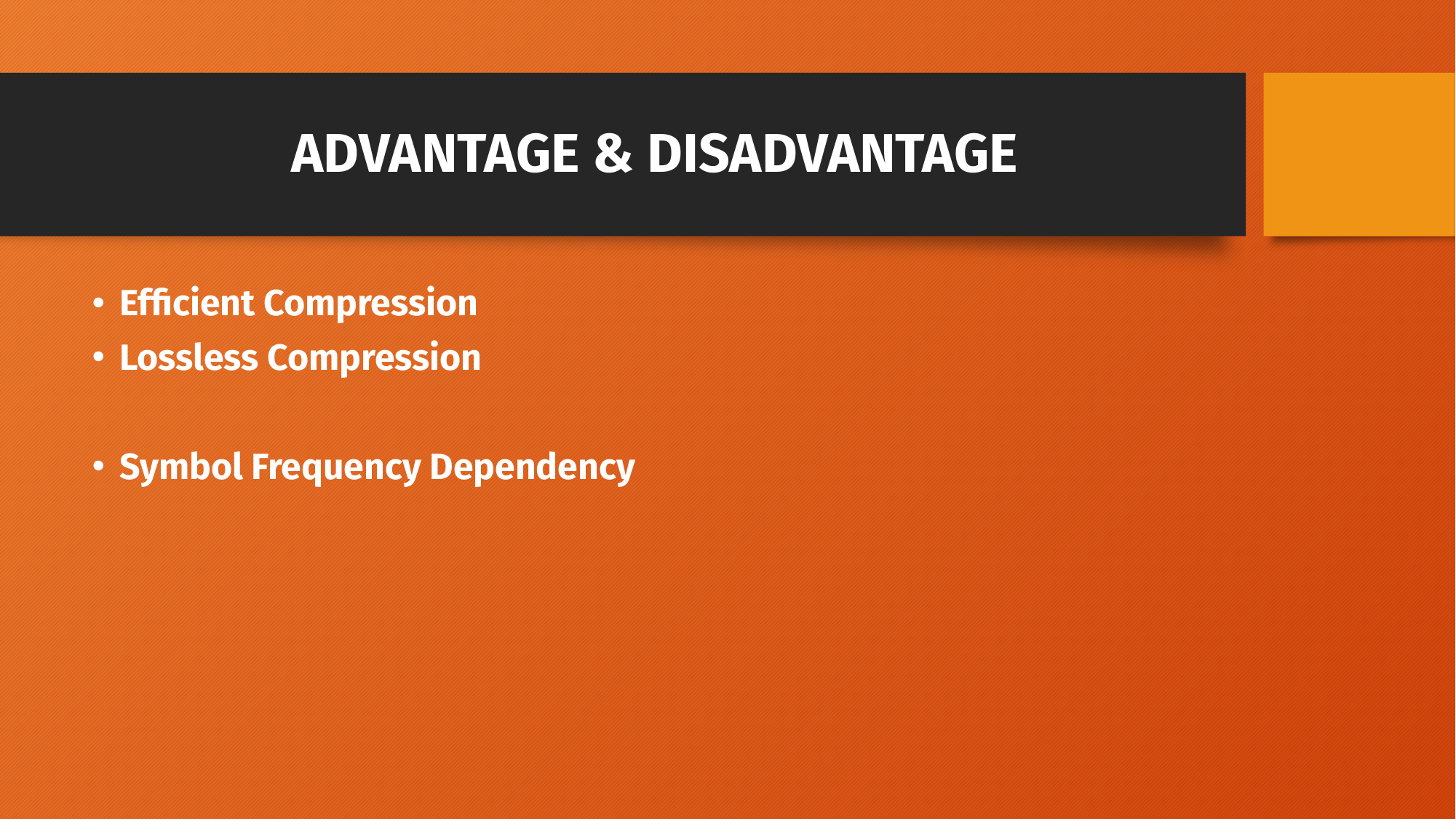

# ADVANTAGE & DISADVANTAGE
Efficient Compression
Lossless Compression

Symbol Frequency Dependency